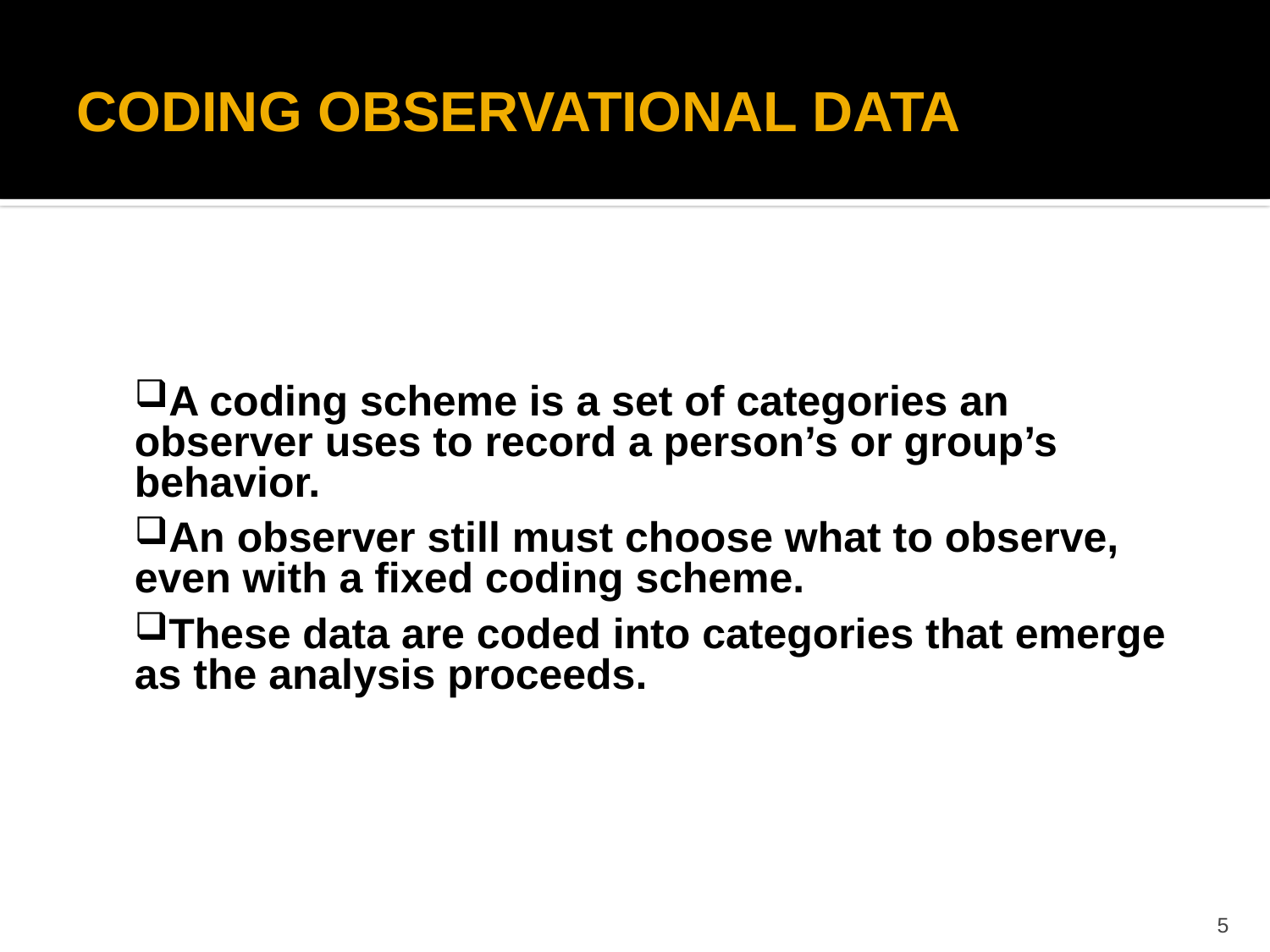

# CODING OBSERVATIONAL DATA

A coding scheme is a set of categories an observer uses to record a person’s or group’s behavior.
An observer still must choose what to observe, even with a fixed coding scheme.
These data are coded into categories that emerge as the analysis proceeds.

5